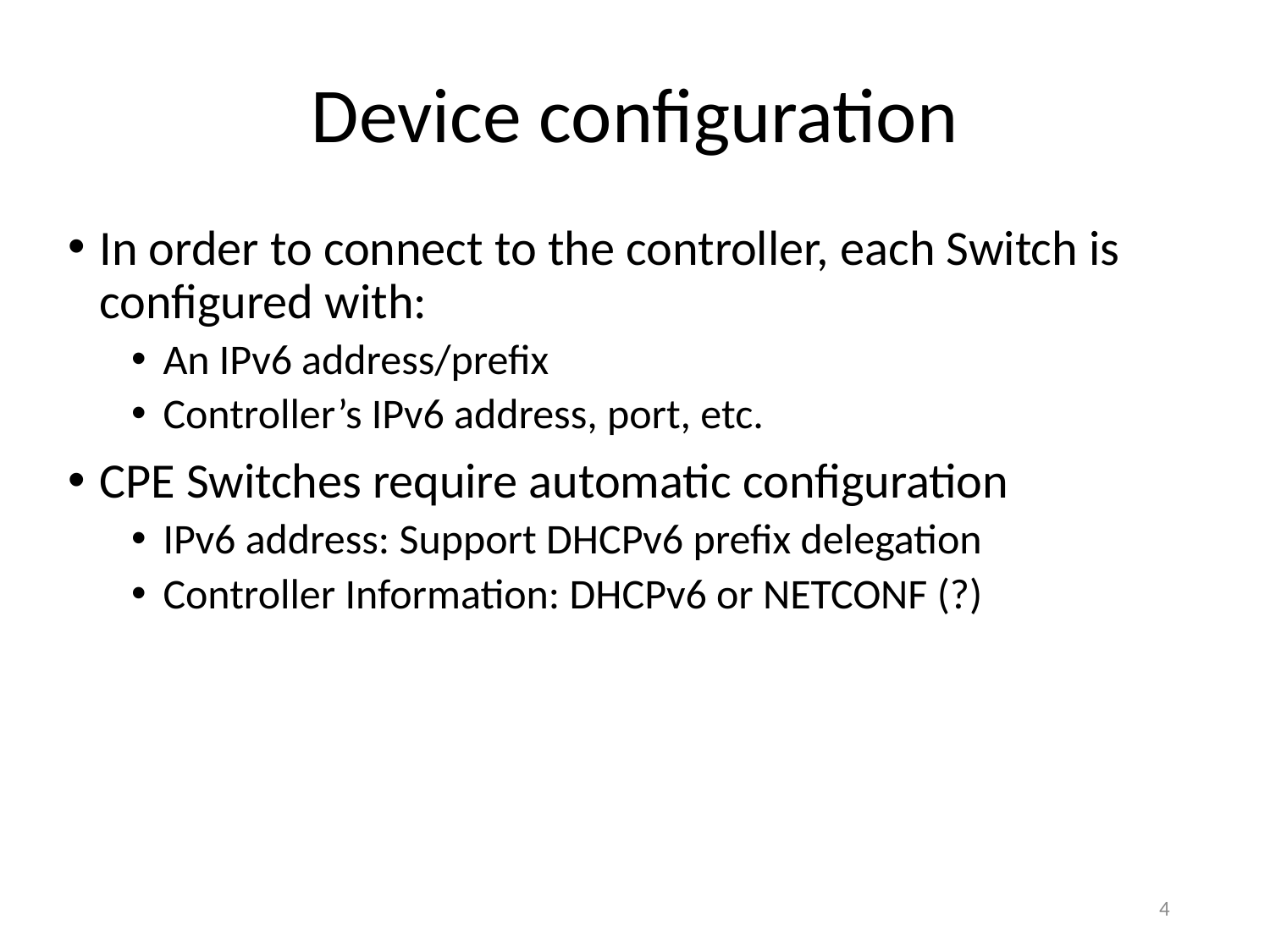

# Device configuration
In order to connect to the controller, each Switch is configured with:
An IPv6 address/prefix
Controller’s IPv6 address, port, etc.
CPE Switches require automatic configuration
IPv6 address: Support DHCPv6 prefix delegation
Controller Information: DHCPv6 or NETCONF (?)

4